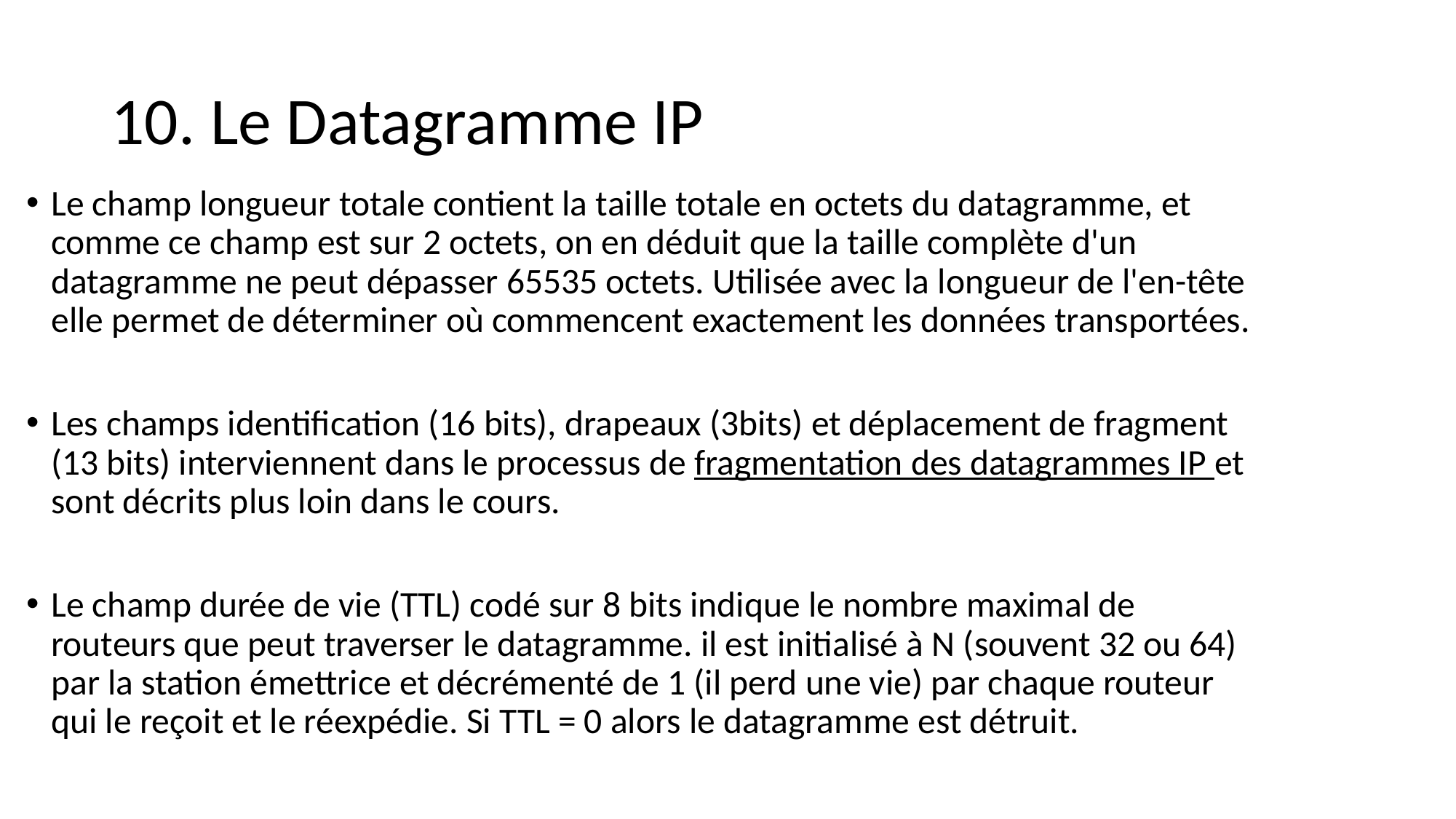

# 10. Le Datagramme IP
Le champ longueur totale contient la taille totale en octets du datagramme, et comme ce champ est sur 2 octets, on en déduit que la taille complète d'un datagramme ne peut dépasser 65535 octets. Utilisée avec la longueur de l'en-tête elle permet de déterminer où commencent exactement les données transportées.

Les champs identification (16 bits), drapeaux (3bits) et déplacement de fragment (13 bits) interviennent dans le processus de fragmentation des datagrammes IP et sont décrits plus loin dans le cours.

Le champ durée de vie (TTL) codé sur 8 bits indique le nombre maximal de routeurs que peut traverser le datagramme. il est initialisé à N (souvent 32 ou 64) par la station émettrice et décrémenté de 1 (il perd une vie) par chaque routeur qui le reçoit et le réexpédie. Si TTL = 0 alors le datagramme est détruit.